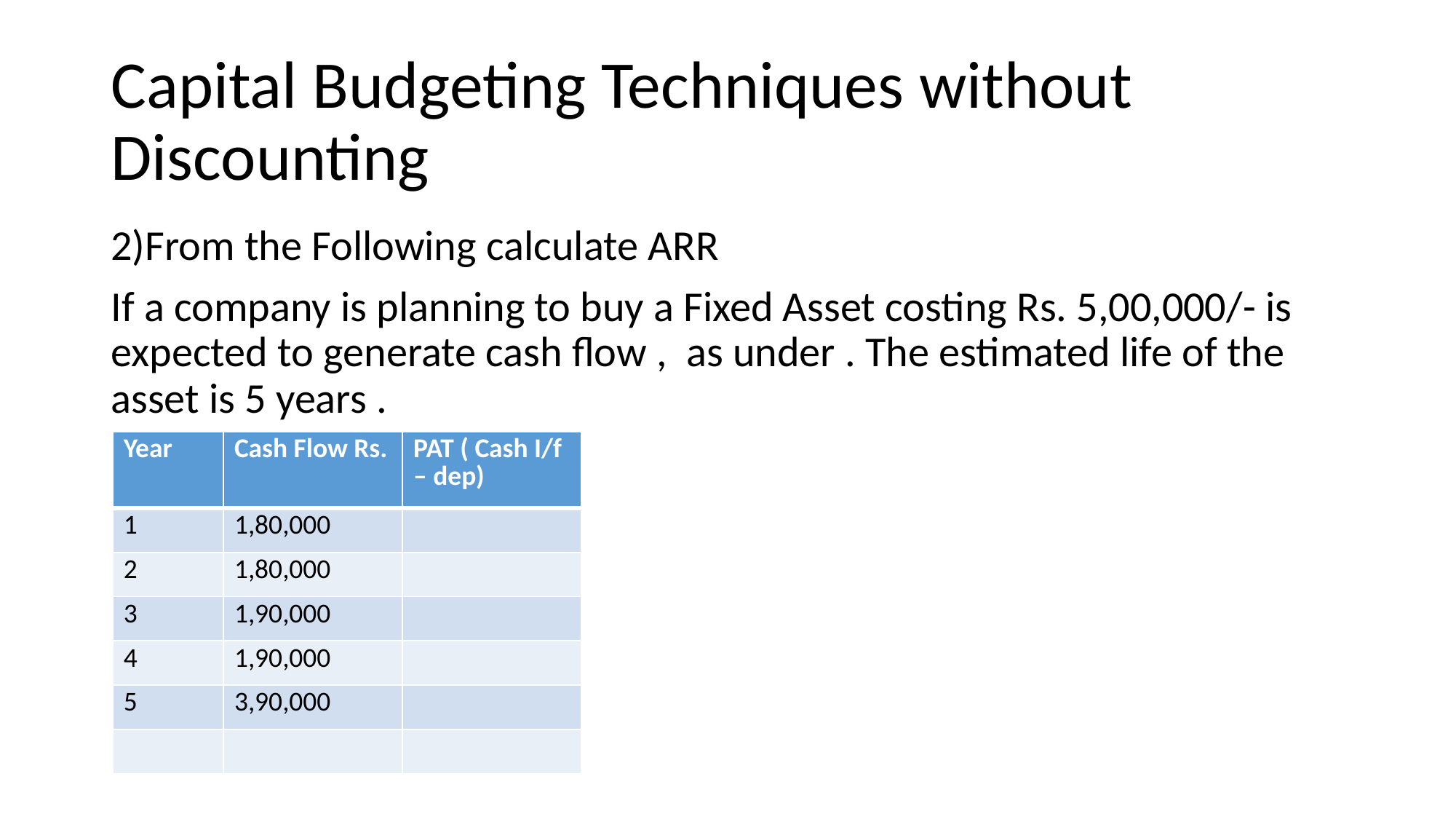

# Capital Budgeting Techniques without Discounting
2)From the Following calculate ARR
If a company is planning to buy a Fixed Asset costing Rs. 5,00,000/- is expected to generate cash flow ,  as under . The estimated life of the asset is 5 years .

| Year | Cash Flow Rs. | PAT ( Cash I/f – dep) |
| --- | --- | --- |
| 1 | 1,80,000 |  |
| 2 | 1,80,000 |  |
| 3 | 1,90,000 |  |
| 4 | 1,90,000 |  |
| 5 | 3,90,000 |  |
|  |  |  |